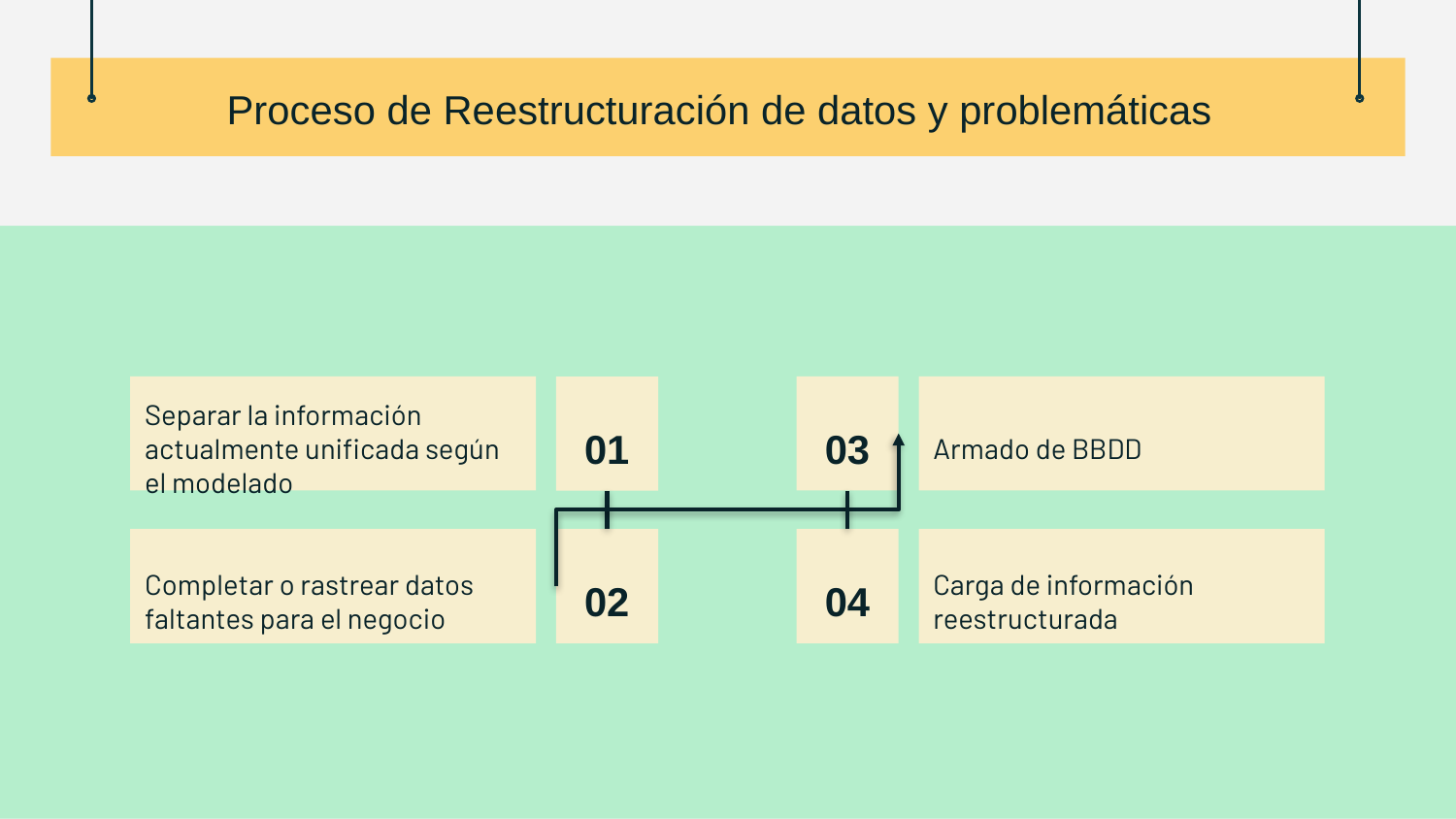

# Proceso de Reestructuración de datos y problemáticas
03
Armado de BBDD
Separar la información actualmente unificada según el modelado
01
Completar o rastrear datos faltantes para el negocio
02
04
Carga de información reestructurada